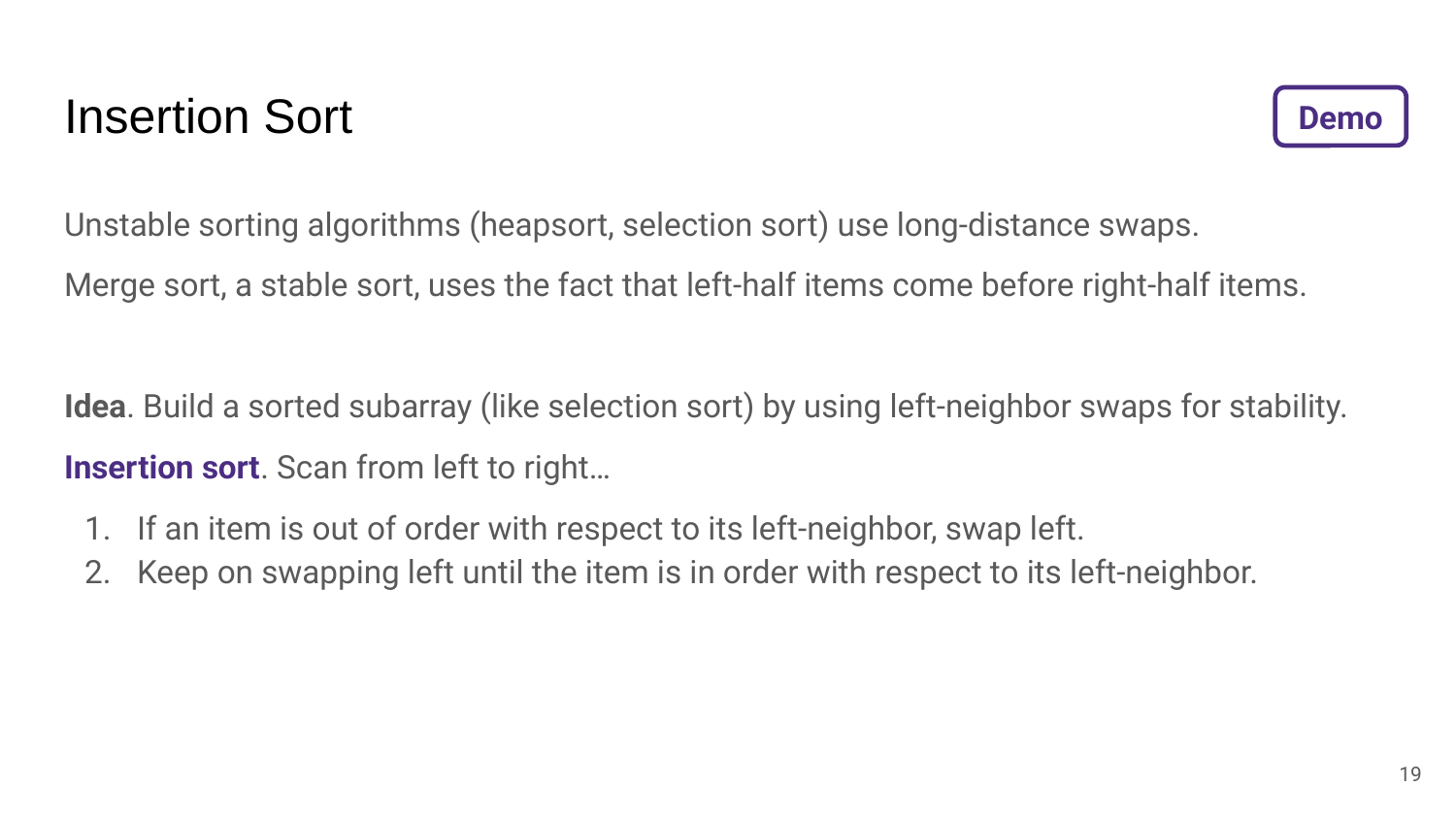

# Insertion Sort
Demo
Unstable sorting algorithms (heapsort, selection sort) use long-distance swaps.
Merge sort, a stable sort, uses the fact that left-half items come before right-half items.

Idea. Build a sorted subarray (like selection sort) by using left-neighbor swaps for stability.
Insertion sort. Scan from left to right…
If an item is out of order with respect to its left-neighbor, swap left.
Keep on swapping left until the item is in order with respect to its left-neighbor.
19